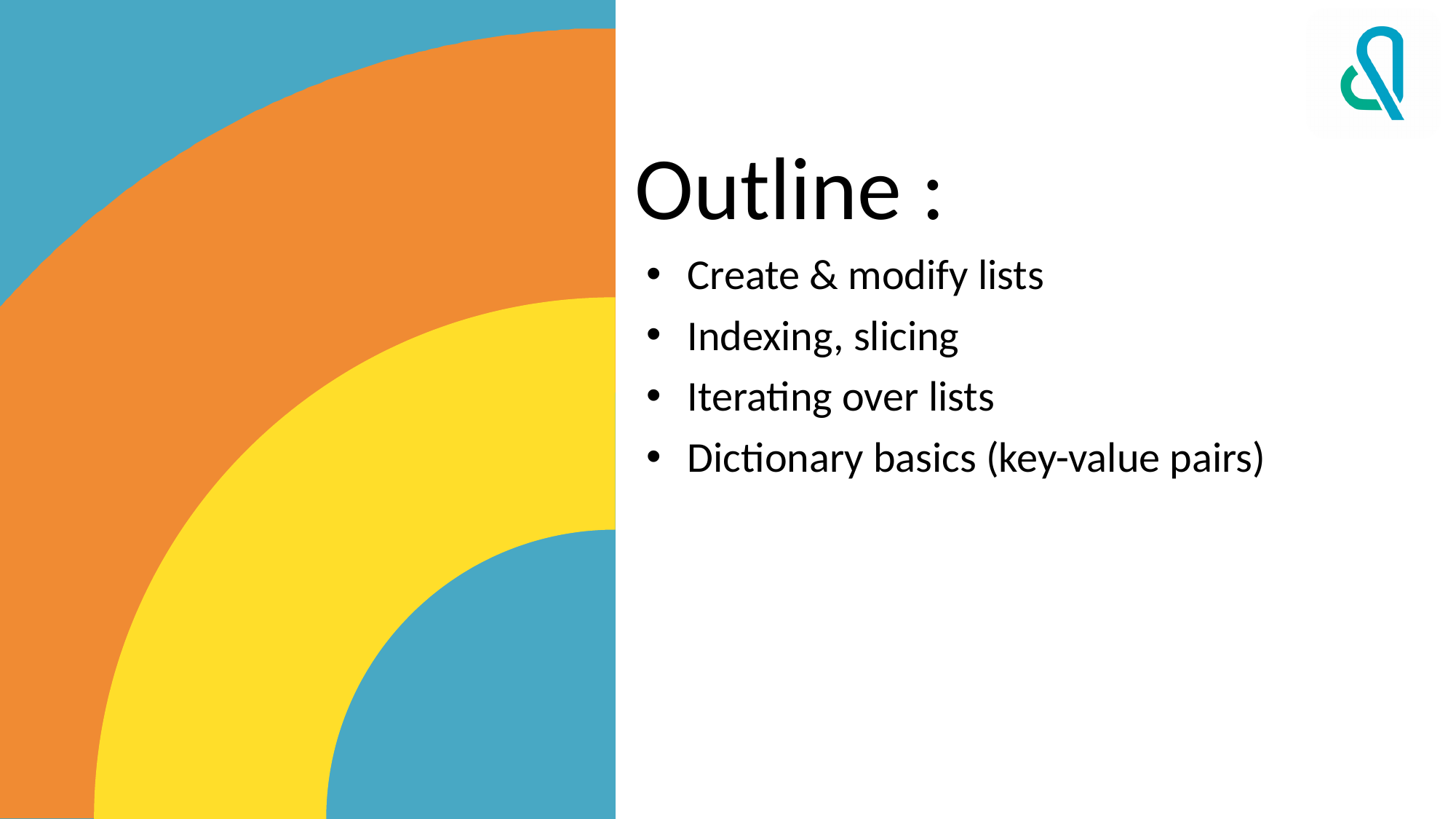

Outline :
Create & modify lists
Indexing, slicing
Iterating over lists
Dictionary basics (key-value pairs)